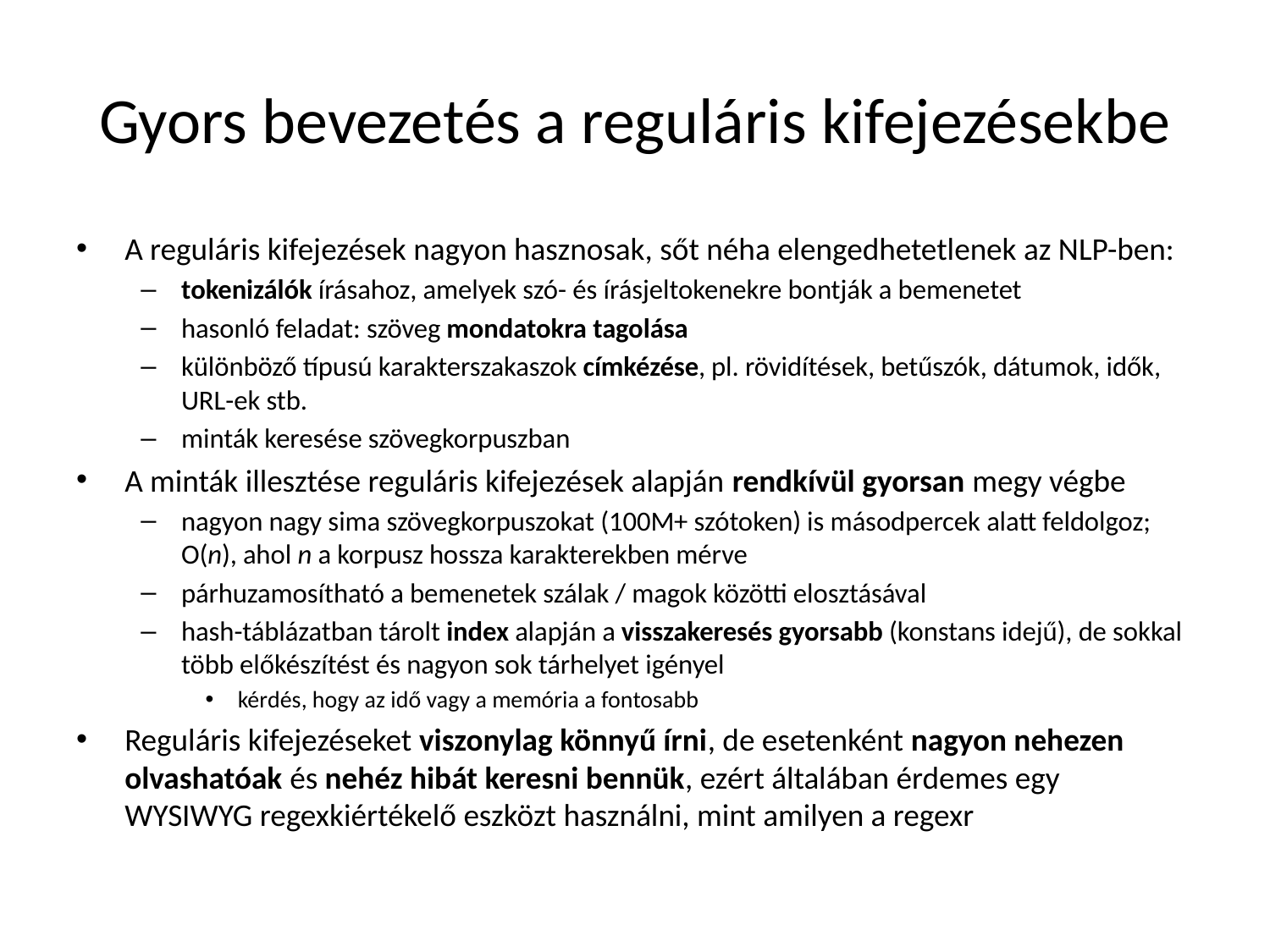

# Gyors bevezetés a reguláris kifejezésekbe
A reguláris kifejezések nagyon hasznosak, sőt néha elengedhetetlenek az NLP-ben:
tokenizálók írásahoz, amelyek szó- és írásjeltokenekre bontják a bemenetet
hasonló feladat: szöveg mondatokra tagolása
különböző típusú karakterszakaszok címkézése, pl. rövidítések, betűszók, dátumok, idők, URL-ek stb.
minták keresése szövegkorpuszban
A minták illesztése reguláris kifejezések alapján rendkívül gyorsan megy végbe
nagyon nagy sima szövegkorpuszokat (100M+ szótoken) is másodpercek alatt feldolgoz; O(n), ahol n a korpusz hossza karakterekben mérve
párhuzamosítható a bemenetek szálak / magok közötti elosztásával
hash-táblázatban tárolt index alapján a visszakeresés gyorsabb (konstans idejű), de sokkal több előkészítést és nagyon sok tárhelyet igényel
kérdés, hogy az idő vagy a memória a fontosabb
Reguláris kifejezéseket viszonylag könnyű írni, de esetenként nagyon nehezen olvashatóak és nehéz hibát keresni bennük, ezért általában érdemes egy WYSIWYG regexkiértékelő eszközt használni, mint amilyen a regexr